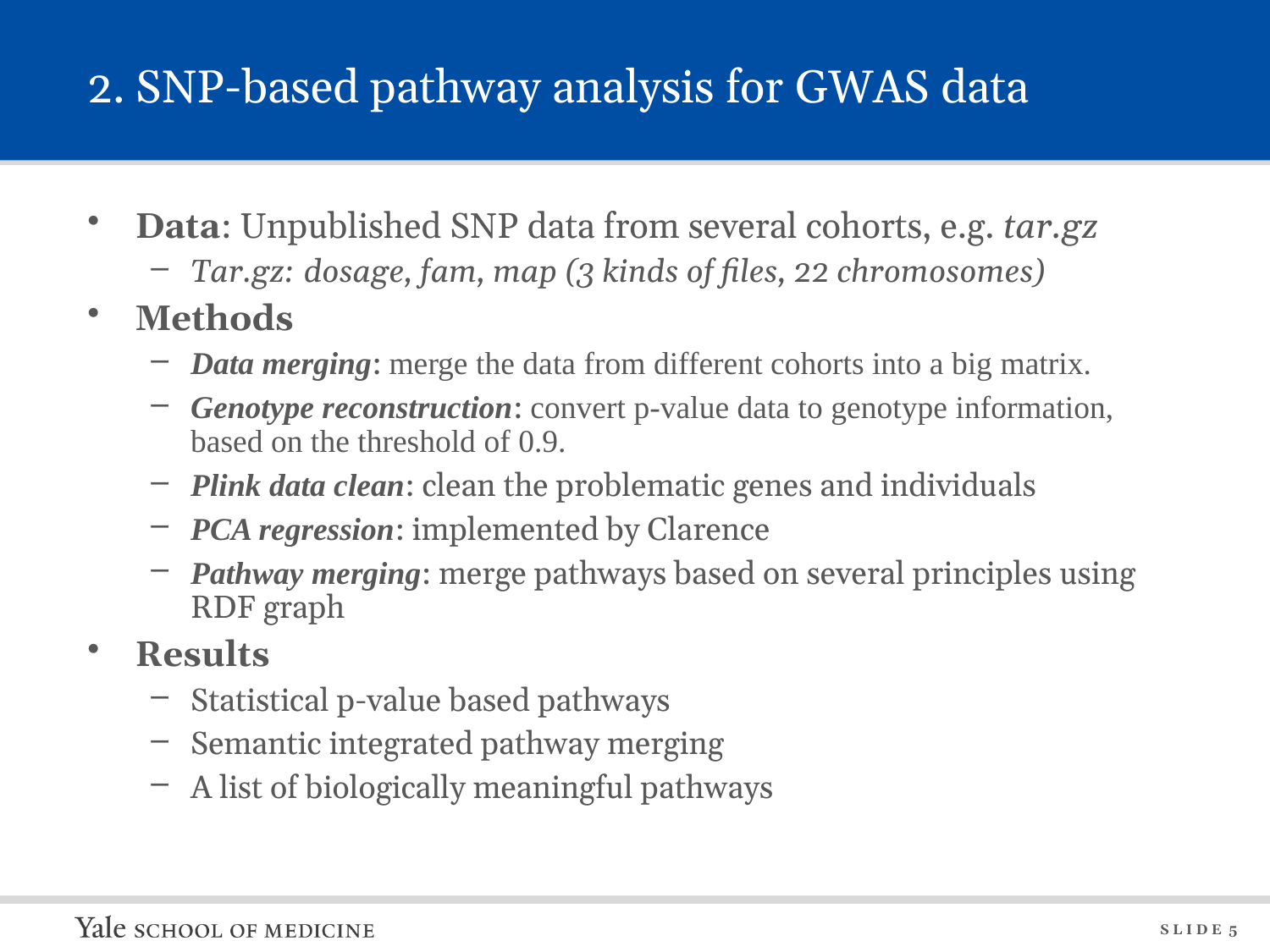

# 2. SNP-based pathway analysis for GWAS data
Data: Unpublished SNP data from several cohorts, e.g. tar.gz
Tar.gz: dosage, fam, map (3 kinds of files, 22 chromosomes)
Methods
Data merging: merge the data from different cohorts into a big matrix.
Genotype reconstruction: convert p-value data to genotype information, based on the threshold of 0.9.
Plink data clean: clean the problematic genes and individuals
PCA regression: implemented by Clarence
Pathway merging: merge pathways based on several principles using RDF graph
Results
Statistical p-value based pathways
Semantic integrated pathway merging
A list of biologically meaningful pathways